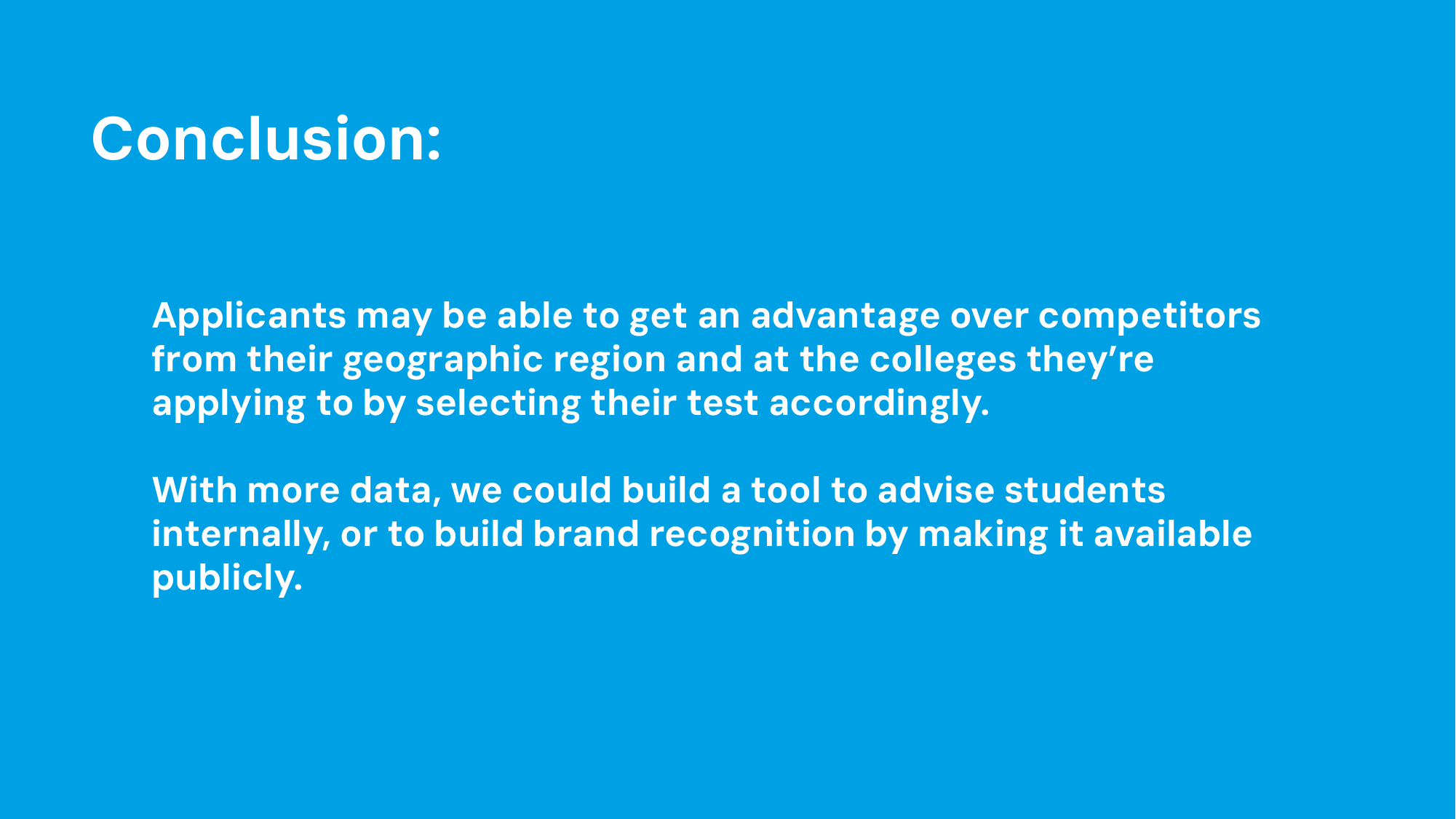

Conclusion:
Applicants may be able to get an advantage over competitors from their geographic region and at the colleges they’re applying to by selecting their test accordingly.

With more data, we could build a tool to advise students internally, or to build brand recognition by making it available publicly.